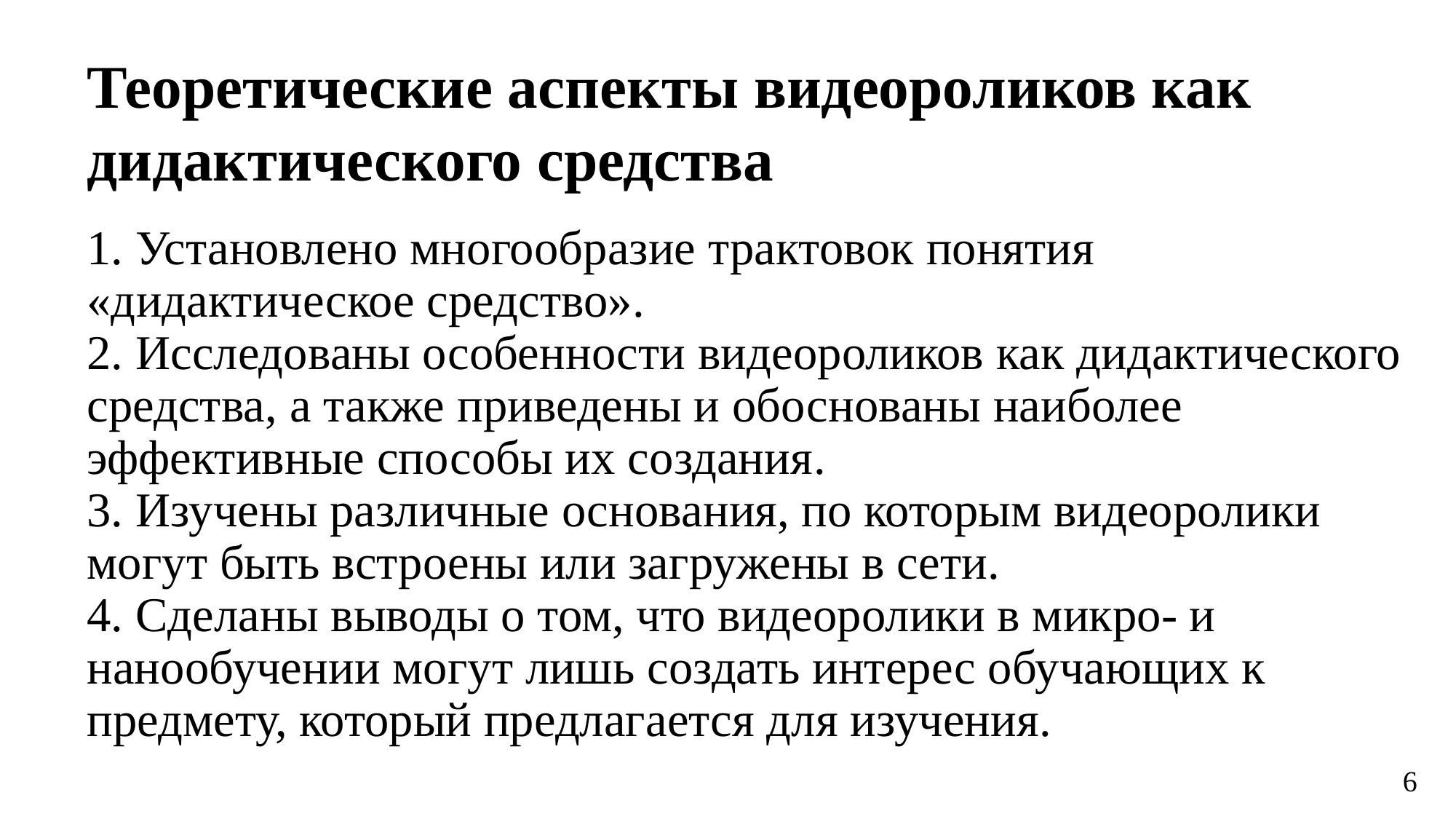

Теоретические аспекты видеороликов как дидактического средства
# 1. Установлено многообразие трактовок понятия «дидактическое средство». 2. Исследованы особенности видеороликов как дидактического средства, а также приведены и обоснованы наиболее эффективные способы их создания. 3. Изучены различные основания, по которым видеоролики могут быть встроены или загружены в сети. 4. Сделаны выводы о том, что видеоролики в микро- и нанообучении могут лишь создать интерес обучающих к предмету, который предлагается для изучения.
6